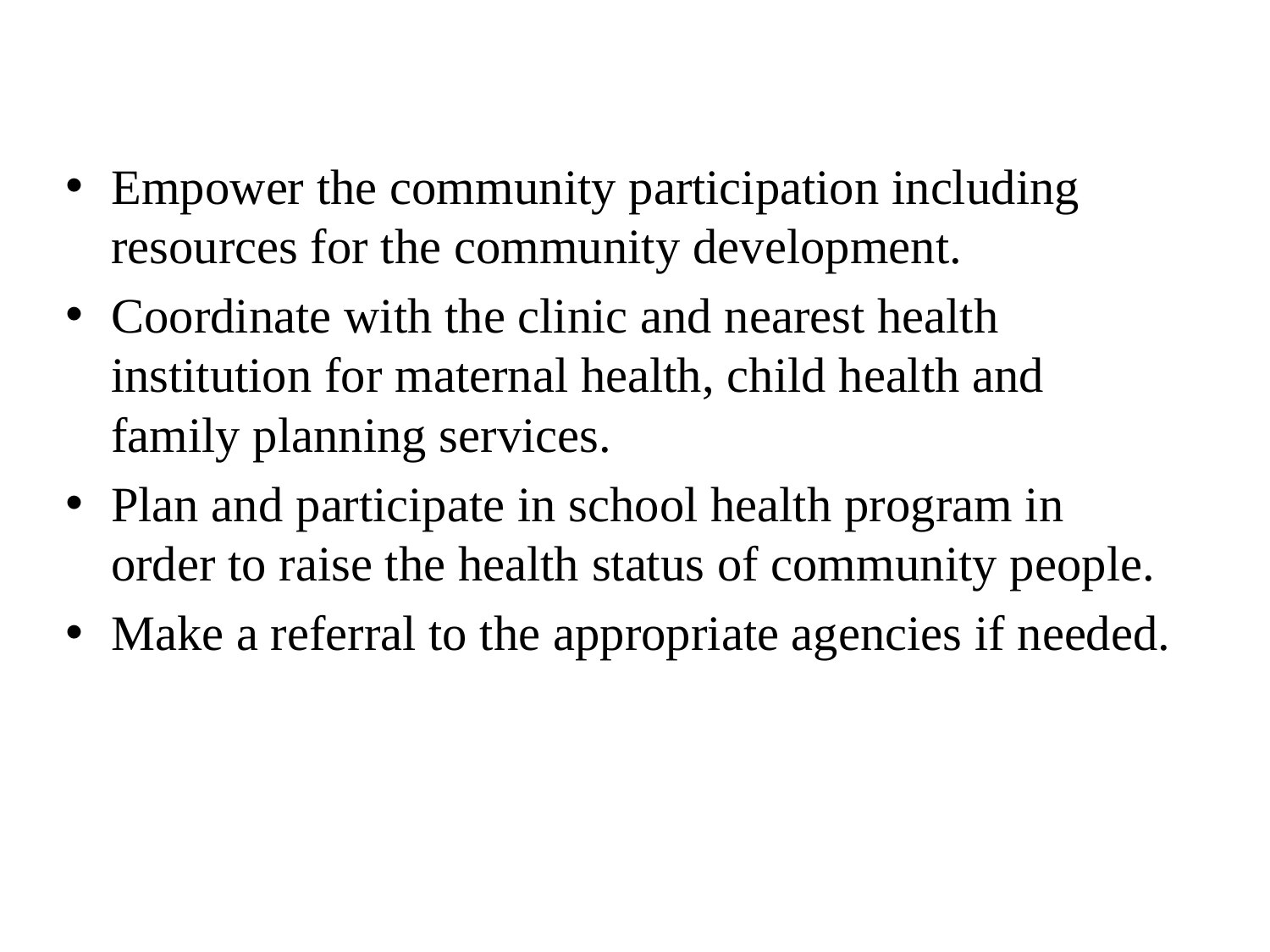

Empower the community participation including resources for the community development.
Coordinate with the clinic and nearest health institution for maternal health, child health and family planning services.
Plan and participate in school health program in order to raise the health status of community people.
Make a referral to the appropriate agencies if needed.